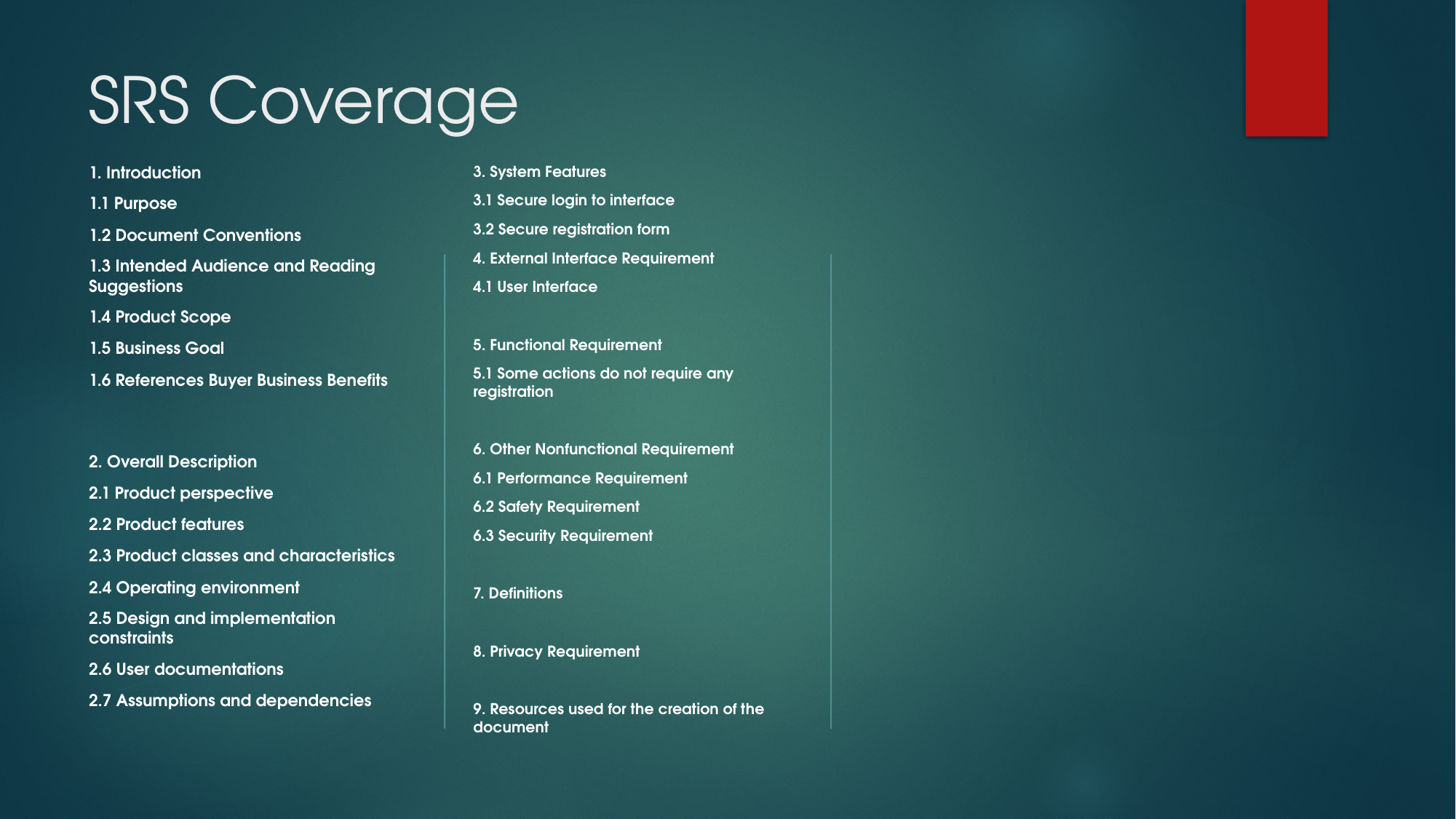

# SRS Coverage
1. Introduction
1.1 Purpose
1.2 Document Conventions
1.3 Intended Audience and Reading Suggestions
1.4 Product Scope
1.5 Business Goal
1.6 References Buyer Business Benefits

2. Overall Description
2.1 Product perspective
2.2 Product features
2.3 Product classes and characteristics
2.4 Operating environment
2.5 Design and implementation constraints
2.6 User documentations
2.7 Assumptions and dependencies

3. System Features
3.1 Secure login to interface
3.2 Secure registration form
4. External Interface Requirement
4.1 User Interface

5. Functional Requirement
5.1 Some actions do not require any registration

6. Other Nonfunctional Requirement
6.1 Performance Requirement
6.2 Safety Requirement
6.3 Security Requirement

7. Definitions

8. Privacy Requirement

9. Resources used for the creation of the document